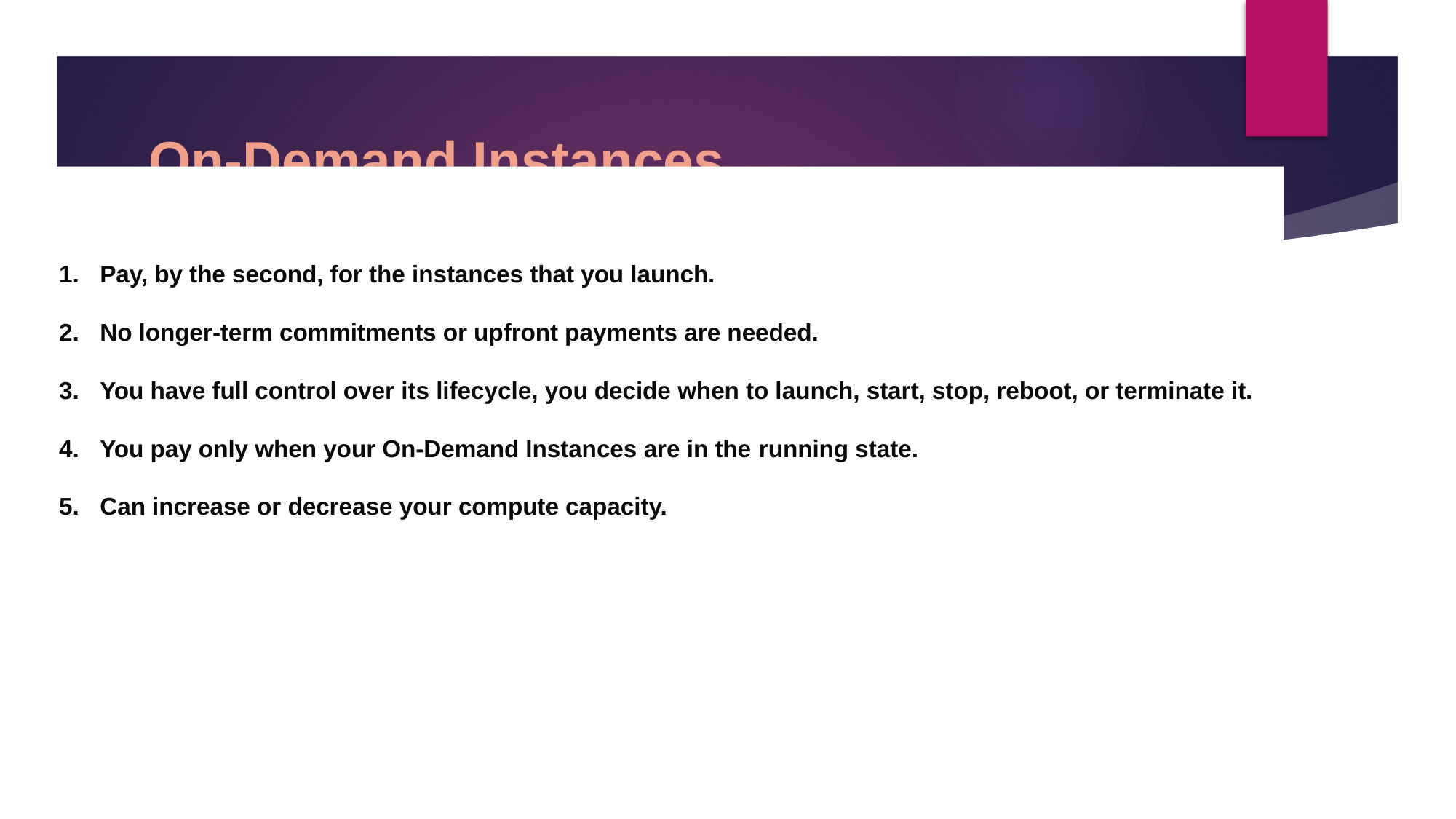

# On-Demand Instances
Pay, by the second, for the instances that you launch.

No longer-term commitments or upfront payments are needed.

You have full control over its lifecycle, you decide when to launch, start, stop, reboot, or terminate it.

You pay only when your On-Demand Instances are in the running state.

Can increase or decrease your compute capacity.